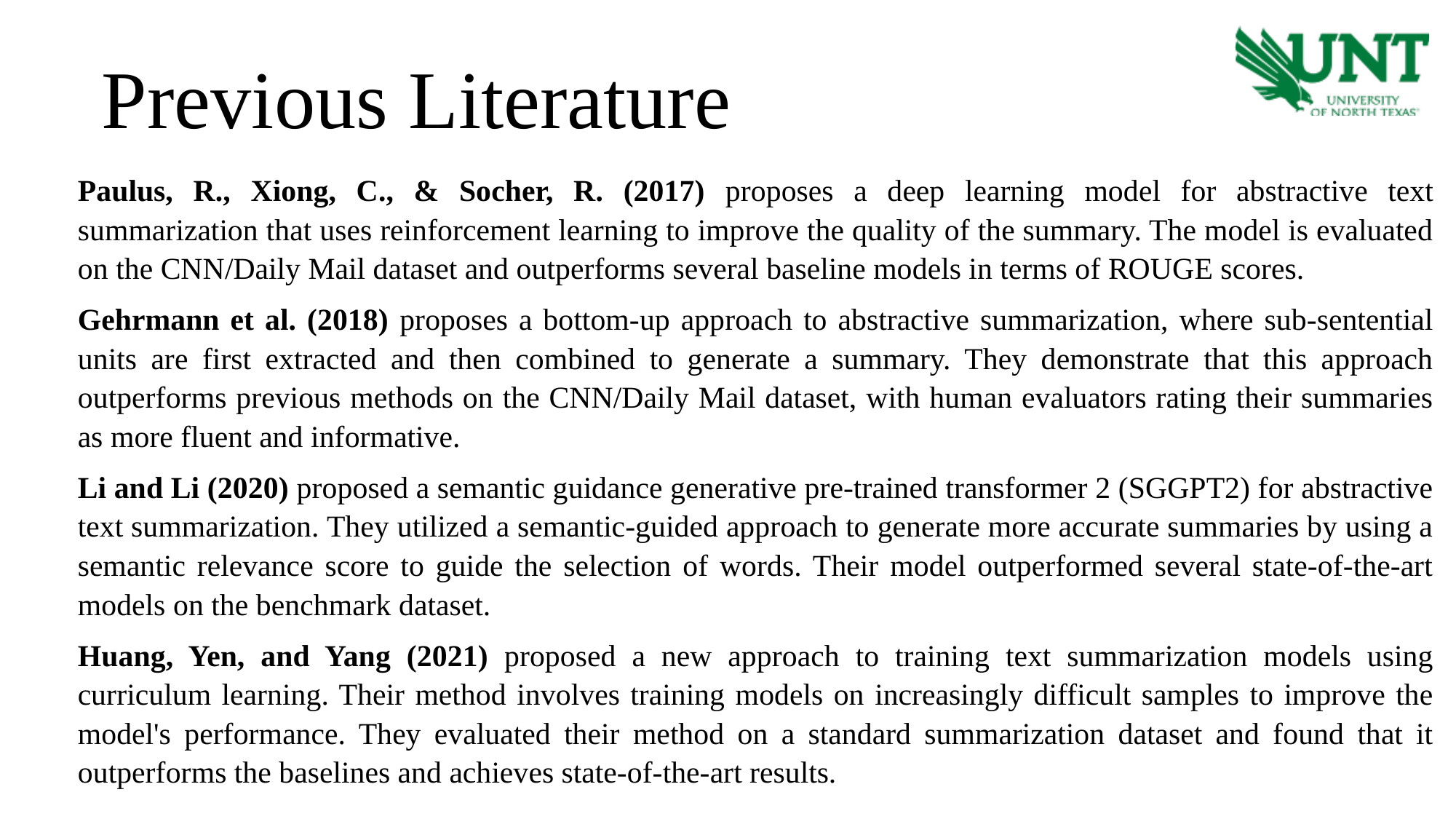

Previous Literature
Paulus, R., Xiong, C., & Socher, R. (2017) proposes a deep learning model for abstractive text summarization that uses reinforcement learning to improve the quality of the summary. The model is evaluated on the CNN/Daily Mail dataset and outperforms several baseline models in terms of ROUGE scores.
Gehrmann et al. (2018) proposes a bottom-up approach to abstractive summarization, where sub-sentential units are first extracted and then combined to generate a summary. They demonstrate that this approach outperforms previous methods on the CNN/Daily Mail dataset, with human evaluators rating their summaries as more fluent and informative.
Li and Li (2020) proposed a semantic guidance generative pre-trained transformer 2 (SGGPT2) for abstractive text summarization. They utilized a semantic-guided approach to generate more accurate summaries by using a semantic relevance score to guide the selection of words. Their model outperformed several state-of-the-art models on the benchmark dataset.
Huang, Yen, and Yang (2021) proposed a new approach to training text summarization models using curriculum learning. Their method involves training models on increasingly difficult samples to improve the model's performance. They evaluated their method on a standard summarization dataset and found that it outperforms the baselines and achieves state-of-the-art results.